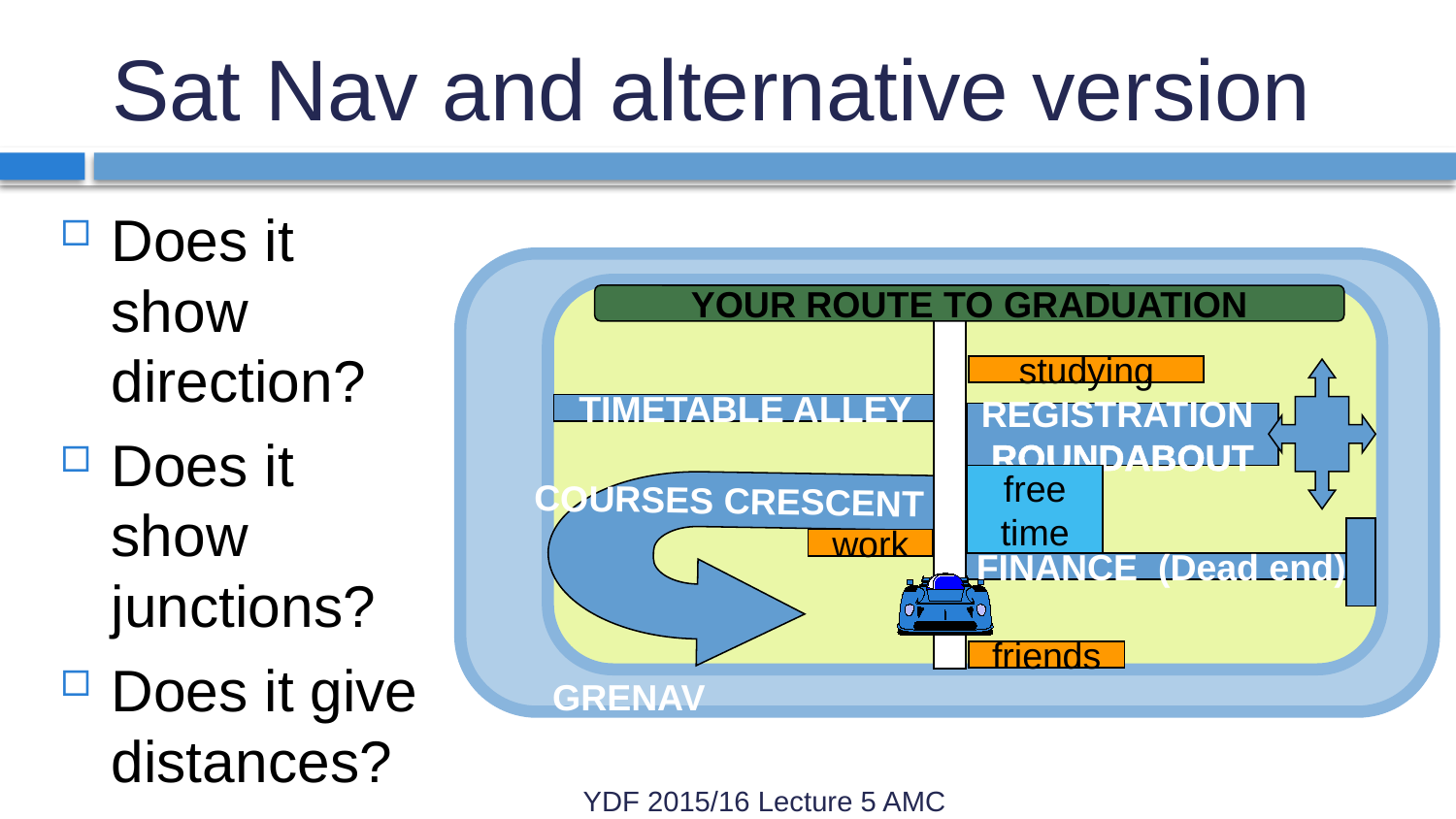

# Sat Nav and alternative version
Does it show direction?
Does it show junctions?
Does it give distances?

YOUR ROUTE TO GRADUATION

studying

TIMETABLE ALLEY
COURSES CRESCENT
REGISTRATION
ROUNDABOUT
free
time

work
FINANCE  (Dead end)

friends
GRENAV
YDF 2015/16 Lecture 5 AMC